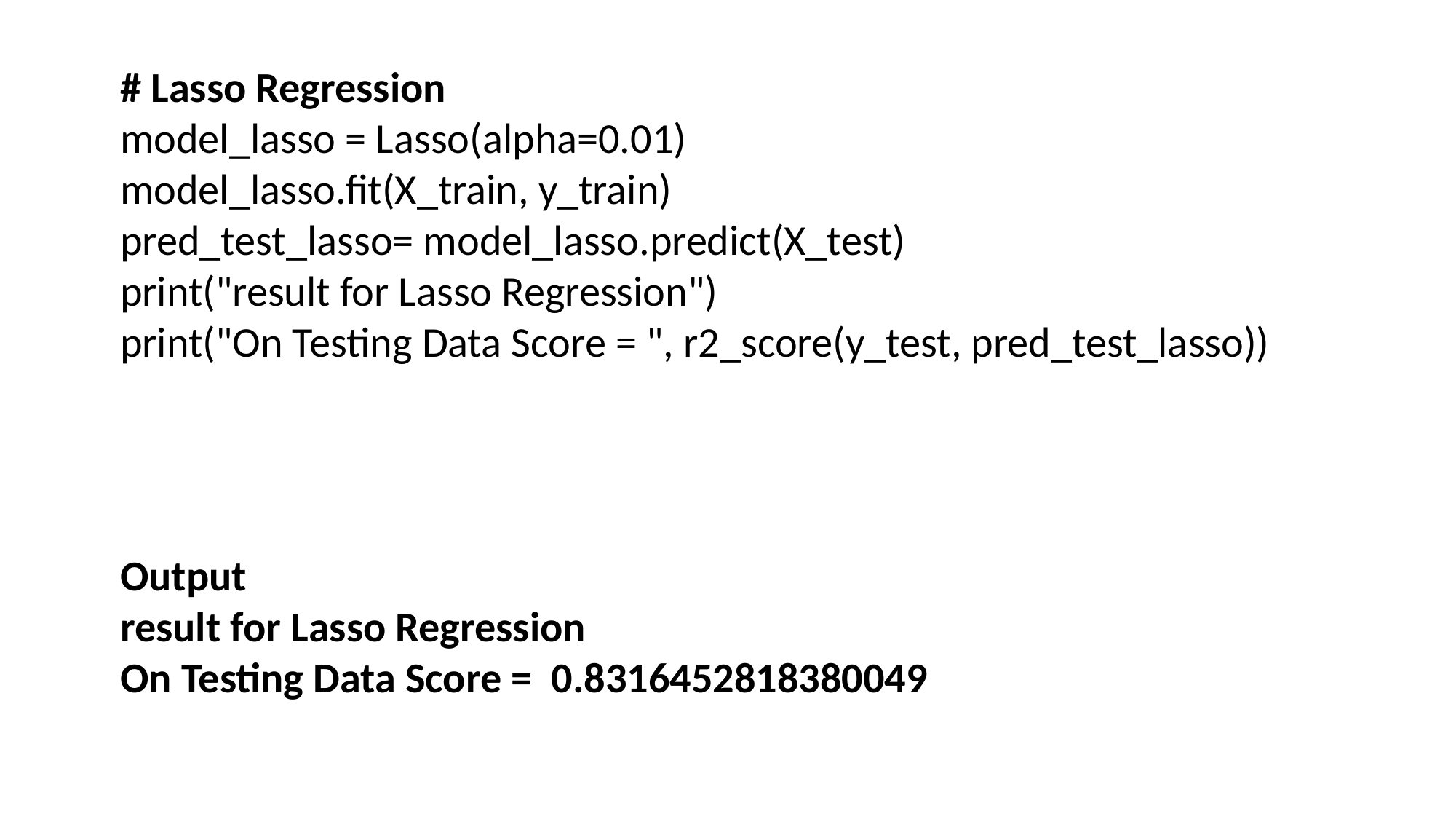

# Lasso Regression
model_lasso = Lasso(alpha=0.01)
model_lasso.fit(X_train, y_train)
pred_test_lasso= model_lasso.predict(X_test)
print("result for Lasso Regression")
print("On Testing Data Score = ", r2_score(y_test, pred_test_lasso))
Output
result for Lasso Regression
On Testing Data Score =  0.8316452818380049